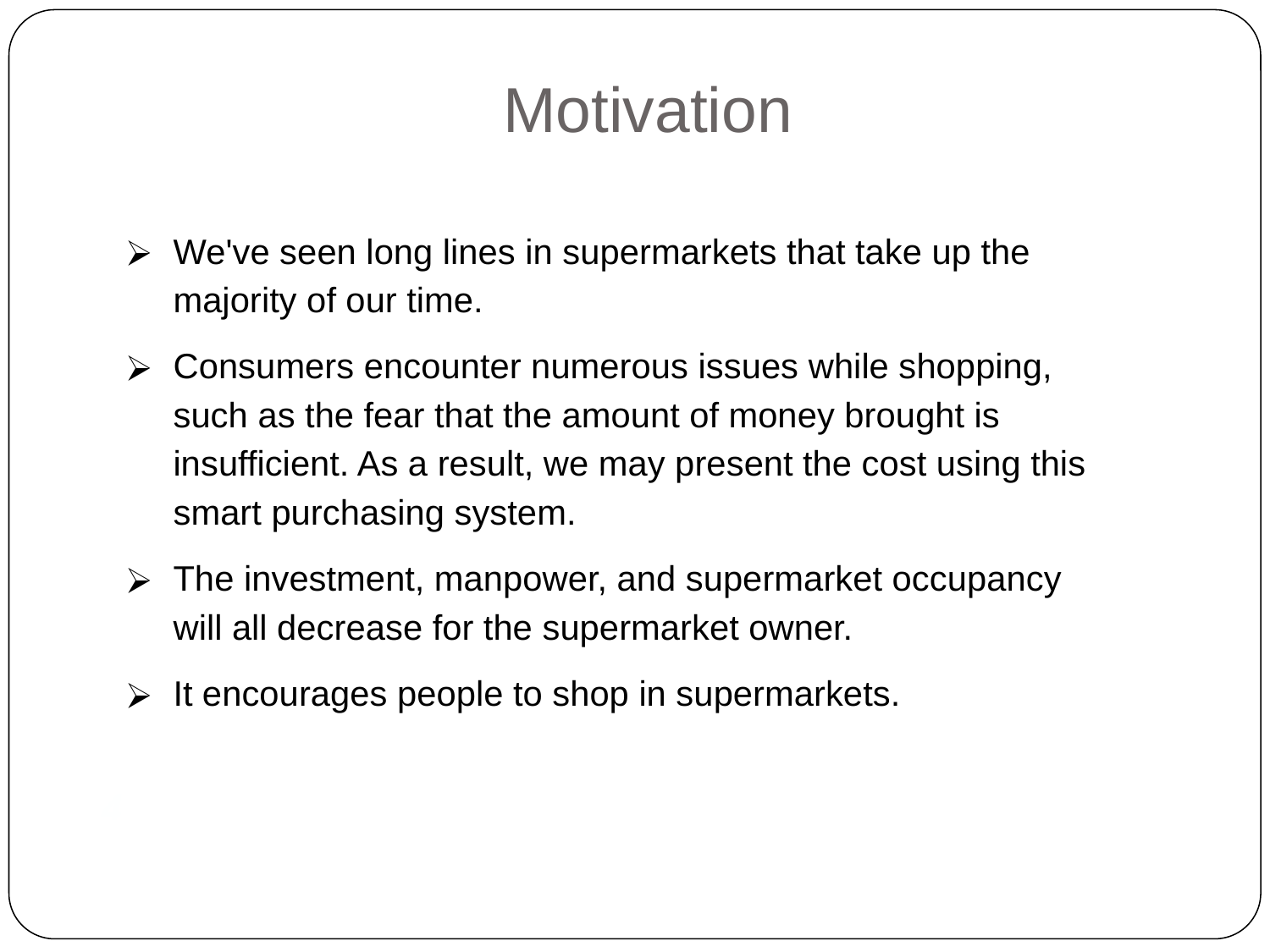

Motivation
We've seen long lines in supermarkets that take up the majority of our time.
Consumers encounter numerous issues while shopping, such as the fear that the amount of money brought is insufficient. As a result, we may present the cost using this smart purchasing system.
The investment, manpower, and supermarket occupancy will all decrease for the supermarket owner.
It encourages people to shop in supermarkets.

4